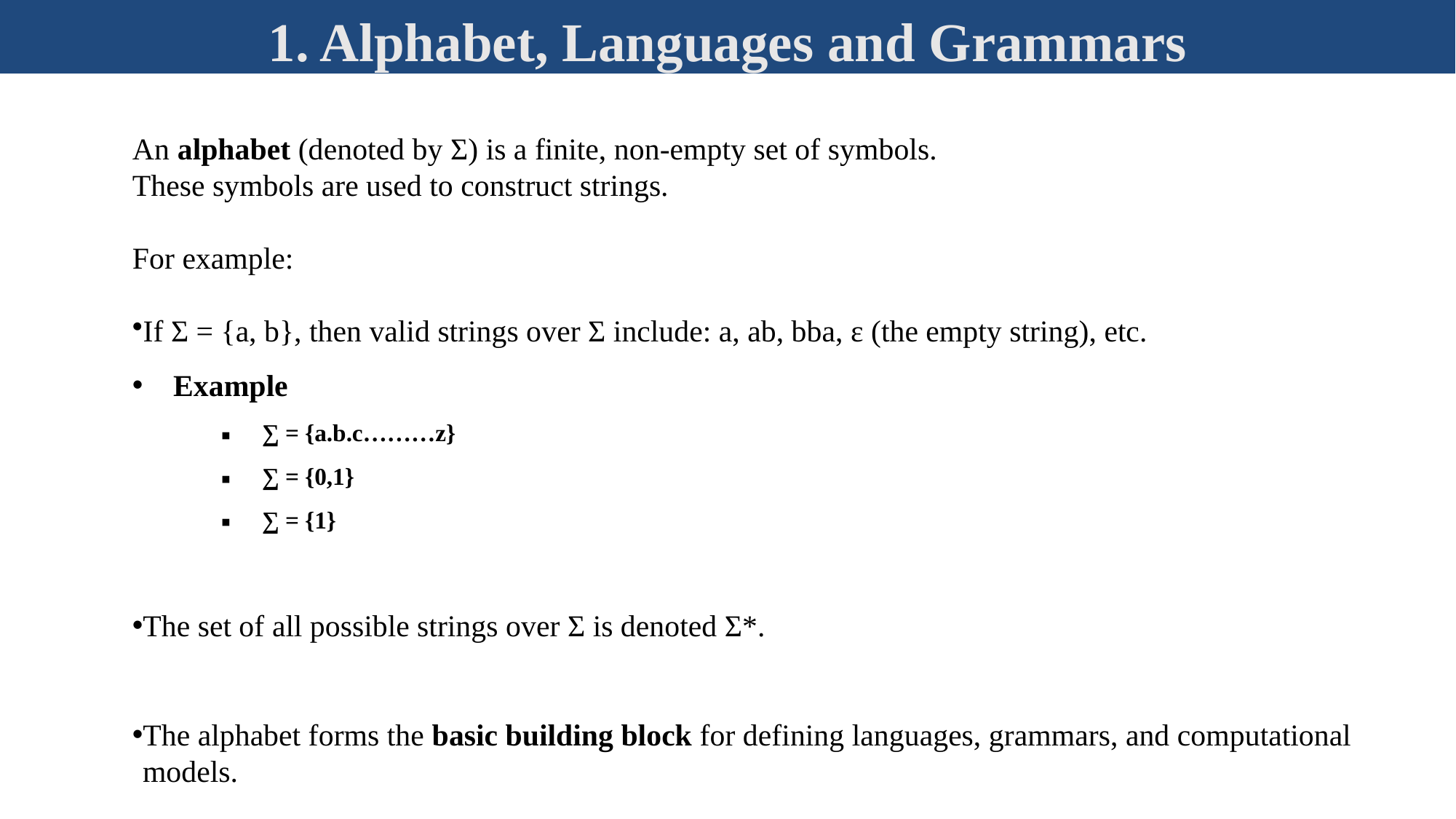

1. Alphabet, Languages and Grammars
An alphabet (denoted by Σ) is a finite, non-empty set of symbols.
These symbols are used to construct strings.

For example:

If Σ = {a, b}, then valid strings over Σ include: a, ab, bba, ε (the empty string), etc.
Example
∑ = {a.b.c………z}
∑ = {0,1}
∑ = {1}

The set of all possible strings over Σ is denoted Σ*.

The alphabet forms the basic building block for defining languages, grammars, and computational models.